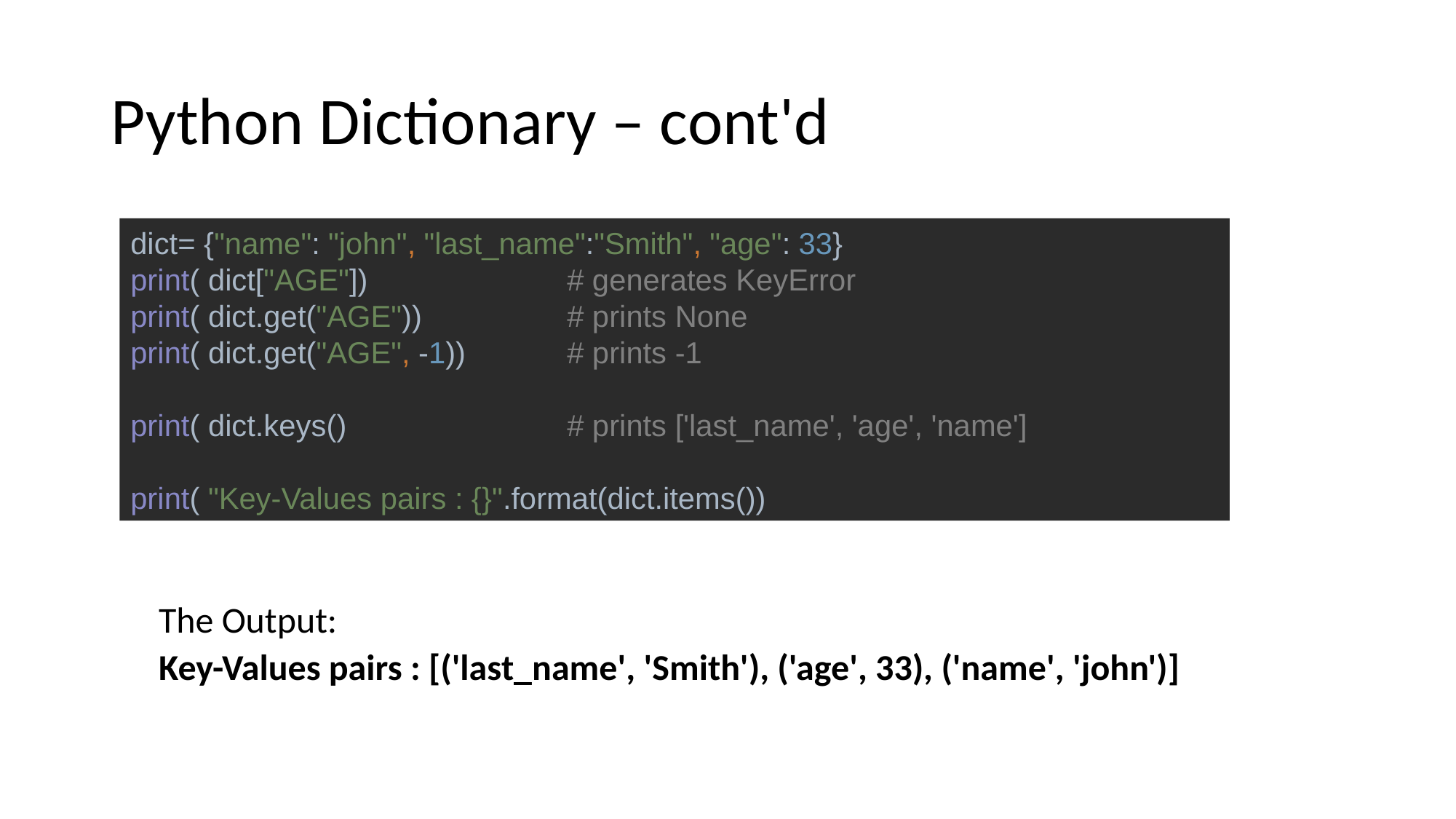

# Python Dictionary – cont'd

The Output:
Key-Values pairs : [('last_name', 'Smith'), ('age', 33), ('name', 'john')]

dict= {"name": "john", "last_name":"Smith", "age": 33}
print( dict["AGE"])       		# generates KeyError
print( dict.get("AGE"))   		# prints None
print( dict.get("AGE", -1))    	# prints -1
print( dict.keys()        		# prints ['last_name', 'age', 'name']
print( "Key-Values pairs : {}".format(dict.items())